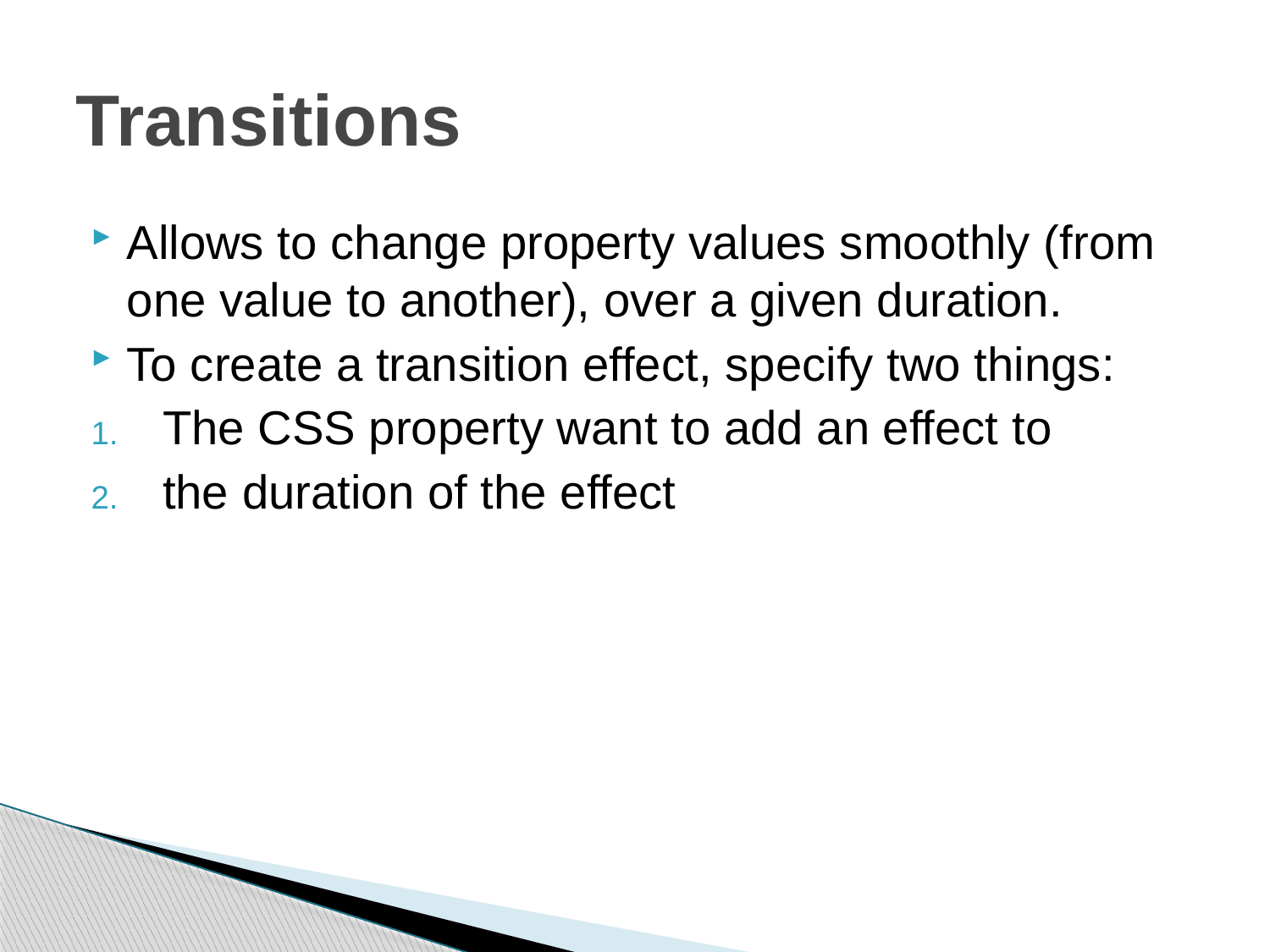

# Transitions
Allows to change property values smoothly (from one value to another), over a given duration.
To create a transition effect, specify two things:
The CSS property want to add an effect to
the duration of the effect